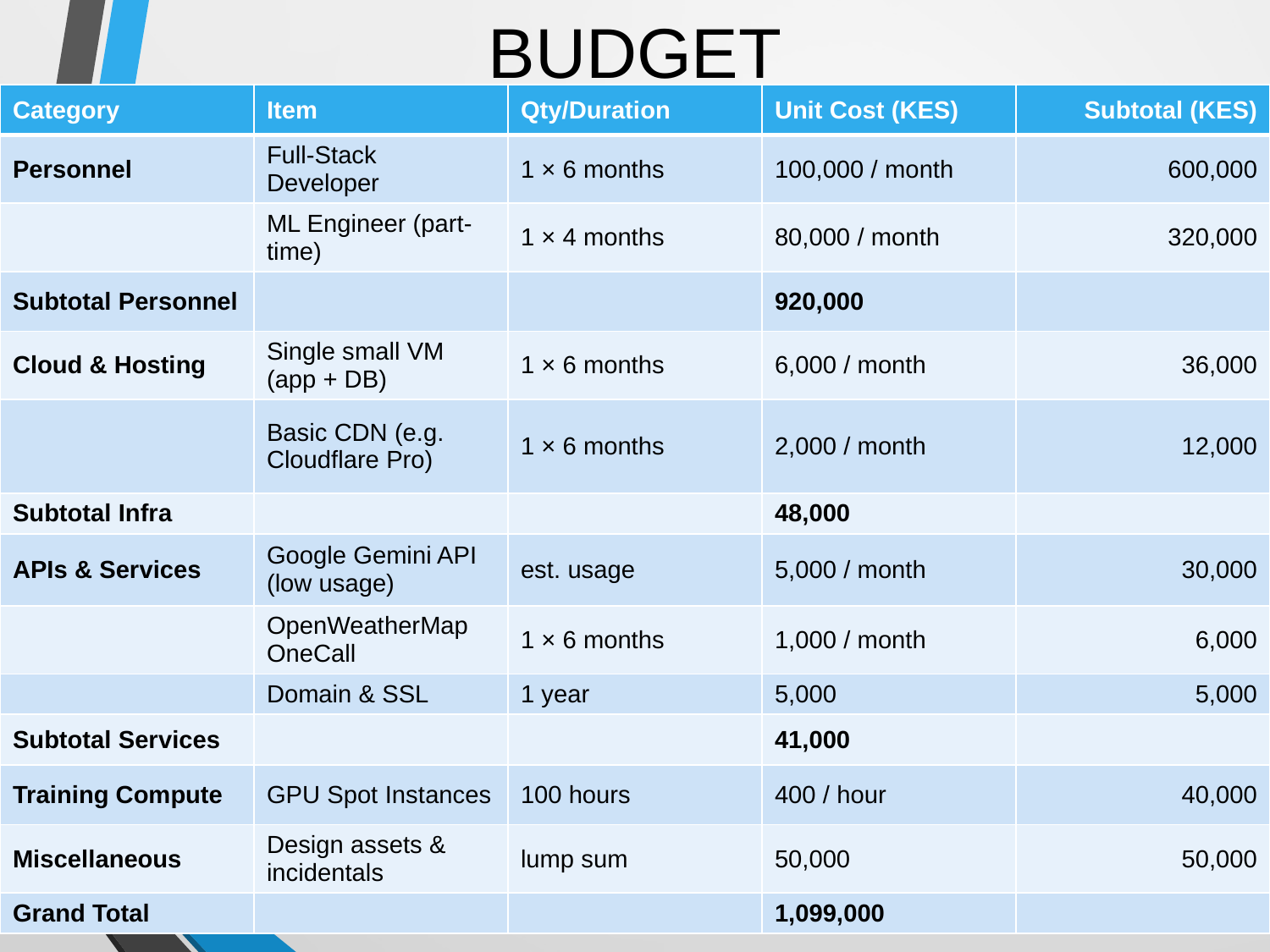

# BUDGET
| Category | Item | Qty/Duration | Unit Cost (KES) | Subtotal (KES) |
| --- | --- | --- | --- | --- |
| Personnel | Full-Stack Developer | 1 × 6 months | 100,000 / month | 600,000 |
|  | ML Engineer (part-time) | 1 × 4 months | 80,000 / month | 320,000 |
| Subtotal Personnel |  |  | 920,000 |  |
| Cloud & Hosting | Single small VM (app + DB) | 1 × 6 months | 6,000 / month | 36,000 |
|  | Basic CDN (e.g. Cloudflare Pro) | 1 × 6 months | 2,000 / month | 12,000 |
| Subtotal Infra |  |  | 48,000 |  |
| APIs & Services | Google Gemini API (low usage) | est. usage | 5,000 / month | 30,000 |
|  | OpenWeatherMap OneCall | 1 × 6 months | 1,000 / month | 6,000 |
|  | Domain & SSL | 1 year | 5,000 | 5,000 |
| Subtotal Services |  |  | 41,000 |  |
| Training Compute | GPU Spot Instances | 100 hours | 400 / hour | 40,000 |
| Miscellaneous | Design assets & incidentals | lump sum | 50,000 | 50,000 |
| Grand Total |  |  | 1,099,000 |  |